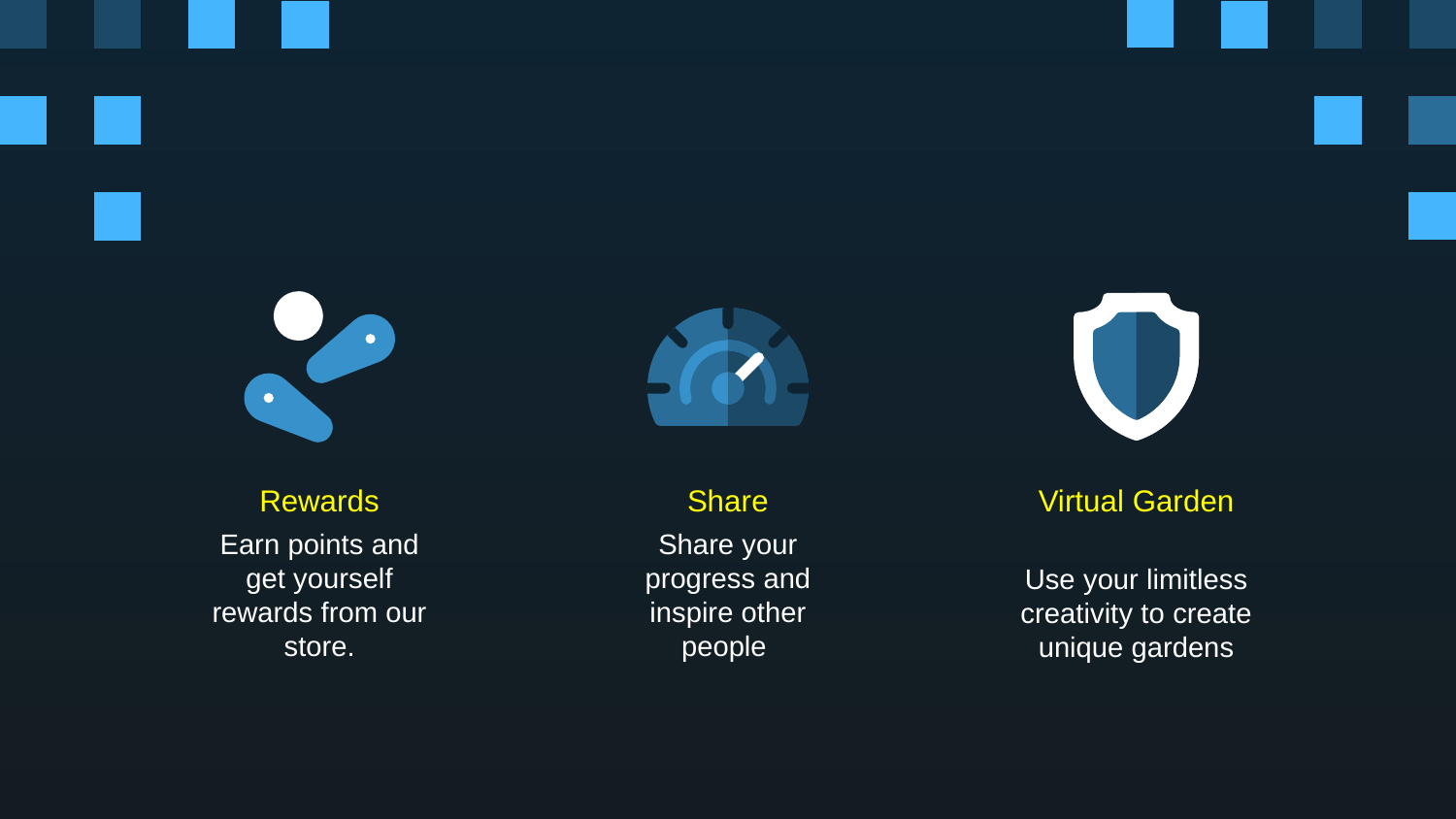

#

Rewards
Share
Virtual Garden
Earn points and get yourself rewards from our store.
Share your progress and inspire other people
Use your limitless creativity to create unique gardens